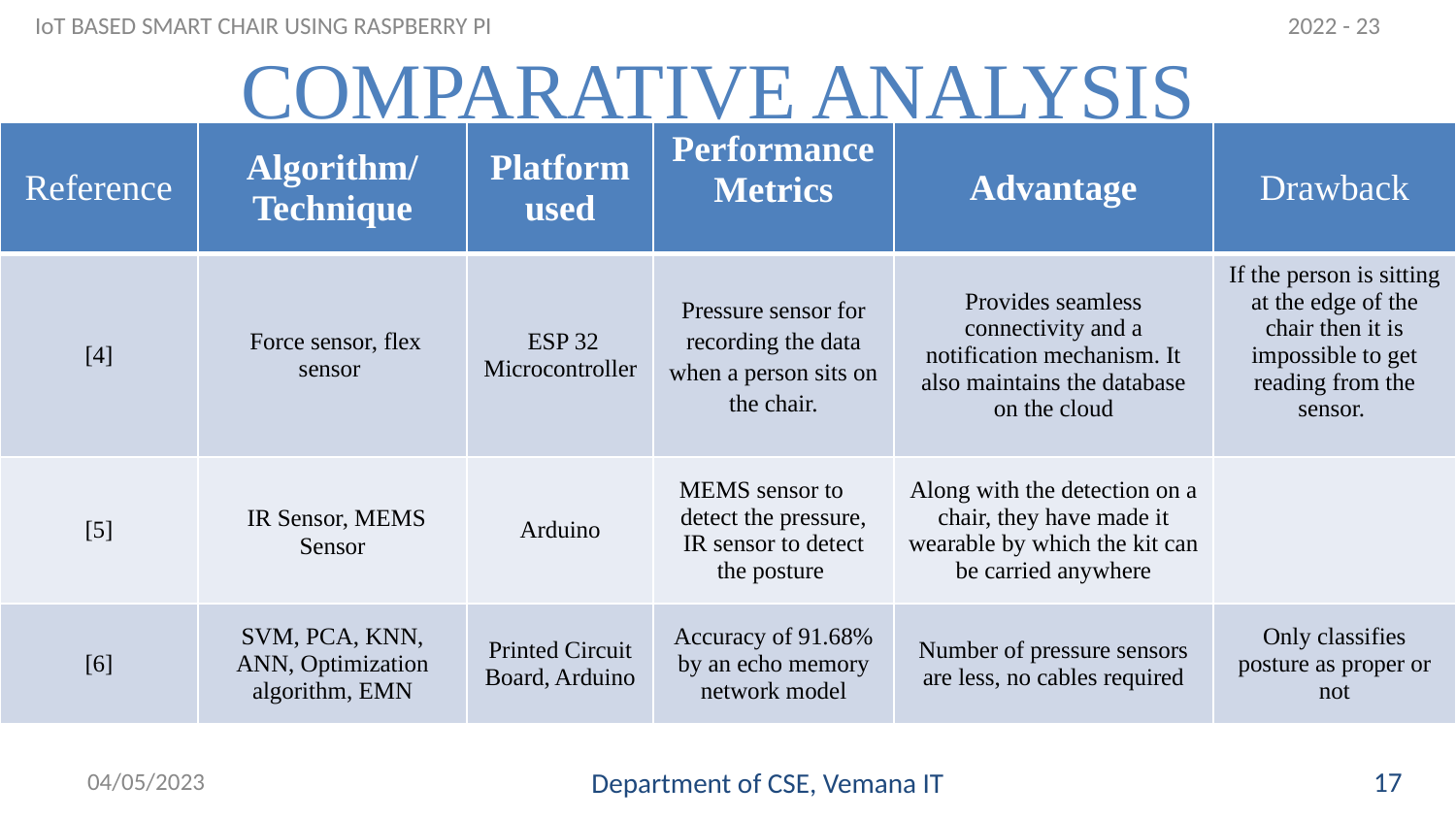

2022 - 23
IoT BASED SMART CHAIR USING RASPBERRY PI
# COMPARATIVE ANALYSIS
| Reference | Algorithm/ Technique | Platform used | Performance Metrics | Advantage | Drawback |
| --- | --- | --- | --- | --- | --- |
| [4] | Force sensor, flex sensor | ESP 32 Microcontroller | Pressure sensor for recording the data when a person sits on the chair. | Provides seamless connectivity and a notification mechanism. It also maintains the database on the cloud | If the person is sitting at the edge of the chair then it is impossible to get reading from the sensor. |
| [5] | IR Sensor, MEMS Sensor | Arduino | MEMS sensor to detect the pressure, IR sensor to detect the posture | Along with the detection on a chair, they have made it wearable by which the kit can be carried anywhere |  |
| [6] | SVM, PCA, KNN, ANN, Optimization algorithm, EMN | Printed Circuit Board, Arduino | Accuracy of 91.68% by an echo memory network model | Number of pressure sensors are less, no cables required | Only classifies posture as proper or not |
04/05/2023
18
17
Department of CSE, Vemana IT